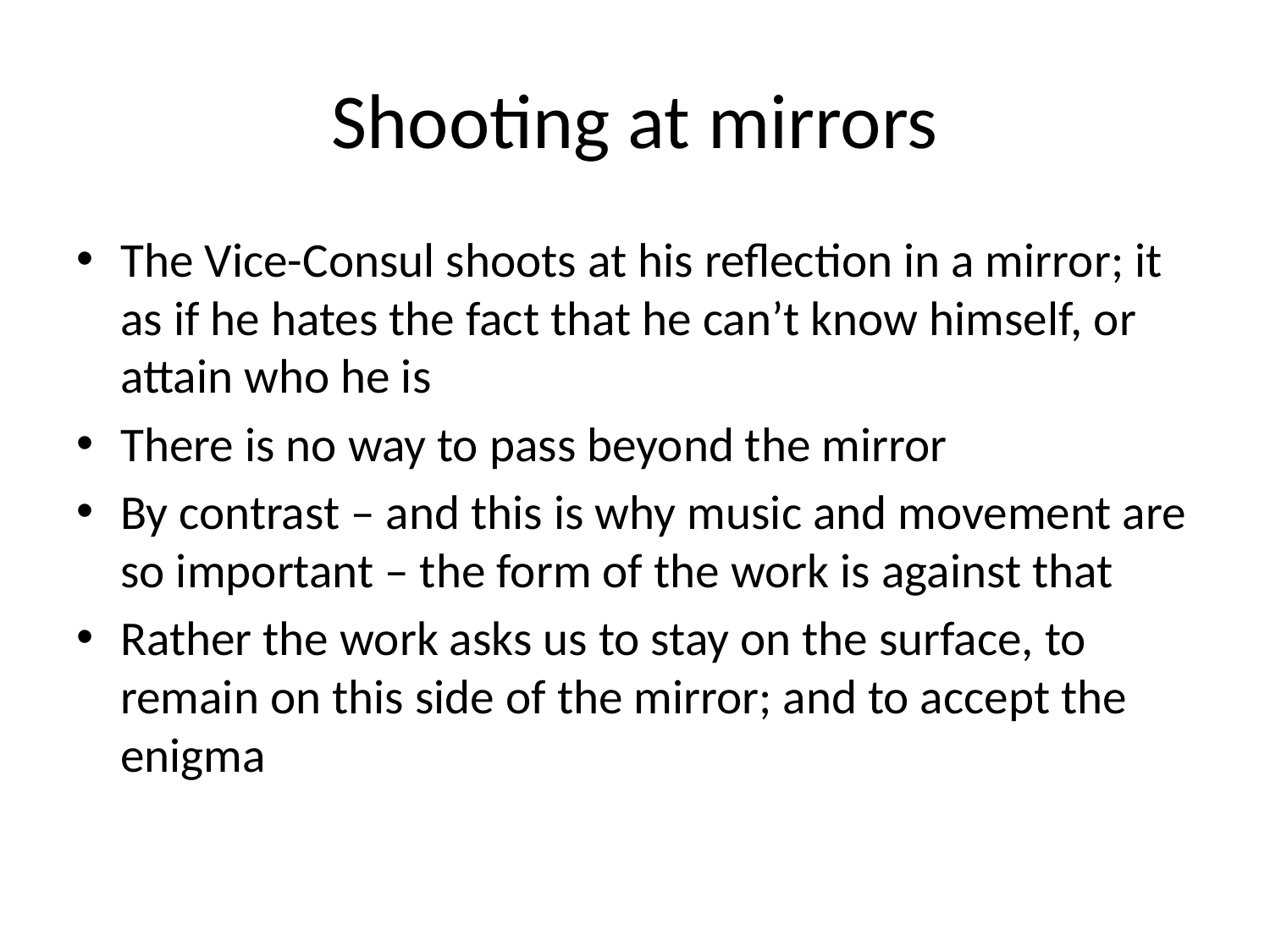

# Shooting at mirrors
The Vice-Consul shoots at his reflection in a mirror; it as if he hates the fact that he can’t know himself, or attain who he is
There is no way to pass beyond the mirror
By contrast – and this is why music and movement are so important – the form of the work is against that
Rather the work asks us to stay on the surface, to remain on this side of the mirror; and to accept the enigma